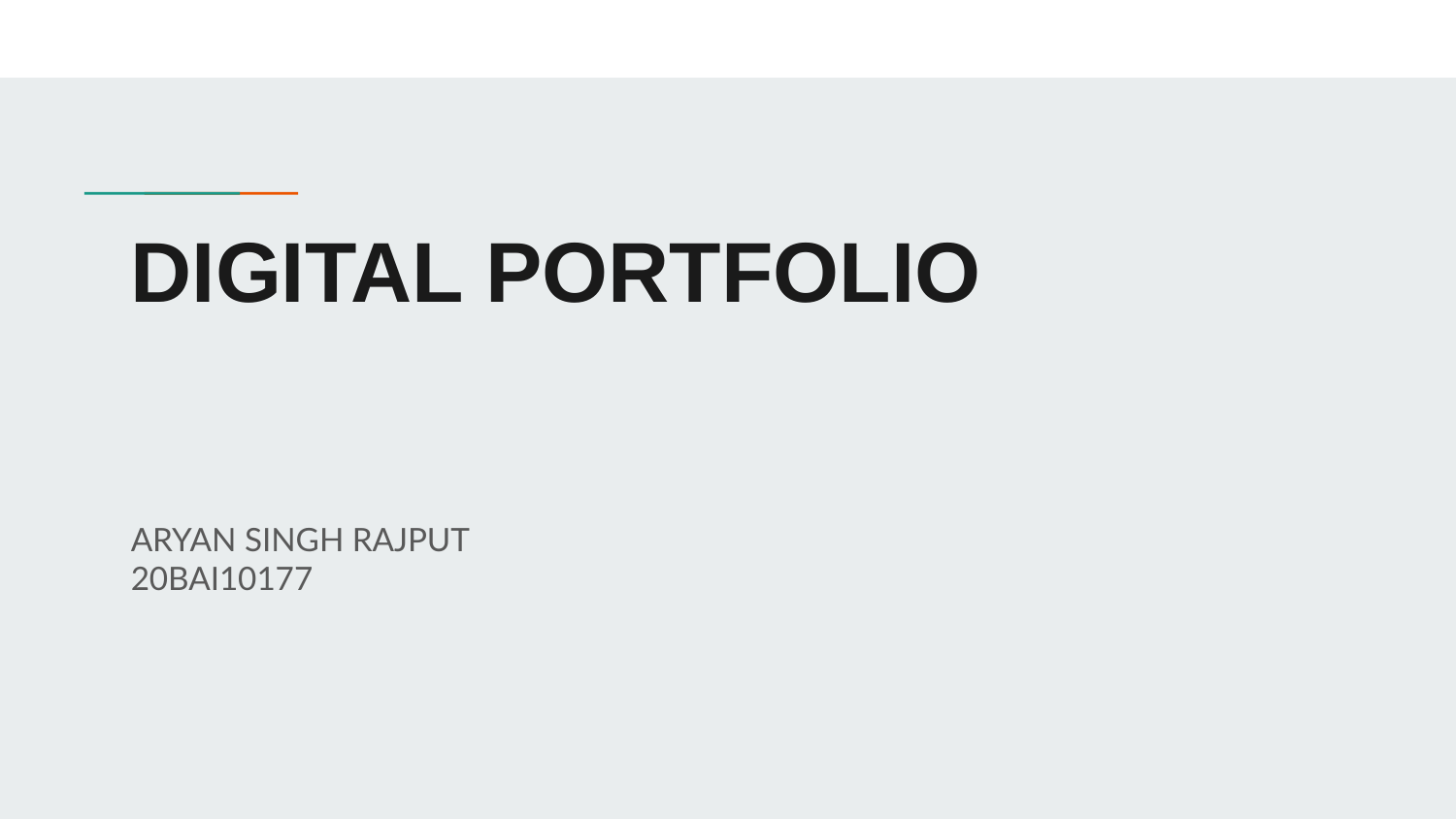

# DIGITAL PORTFOLIO
ARYAN SINGH RAJPUT
20BAI10177